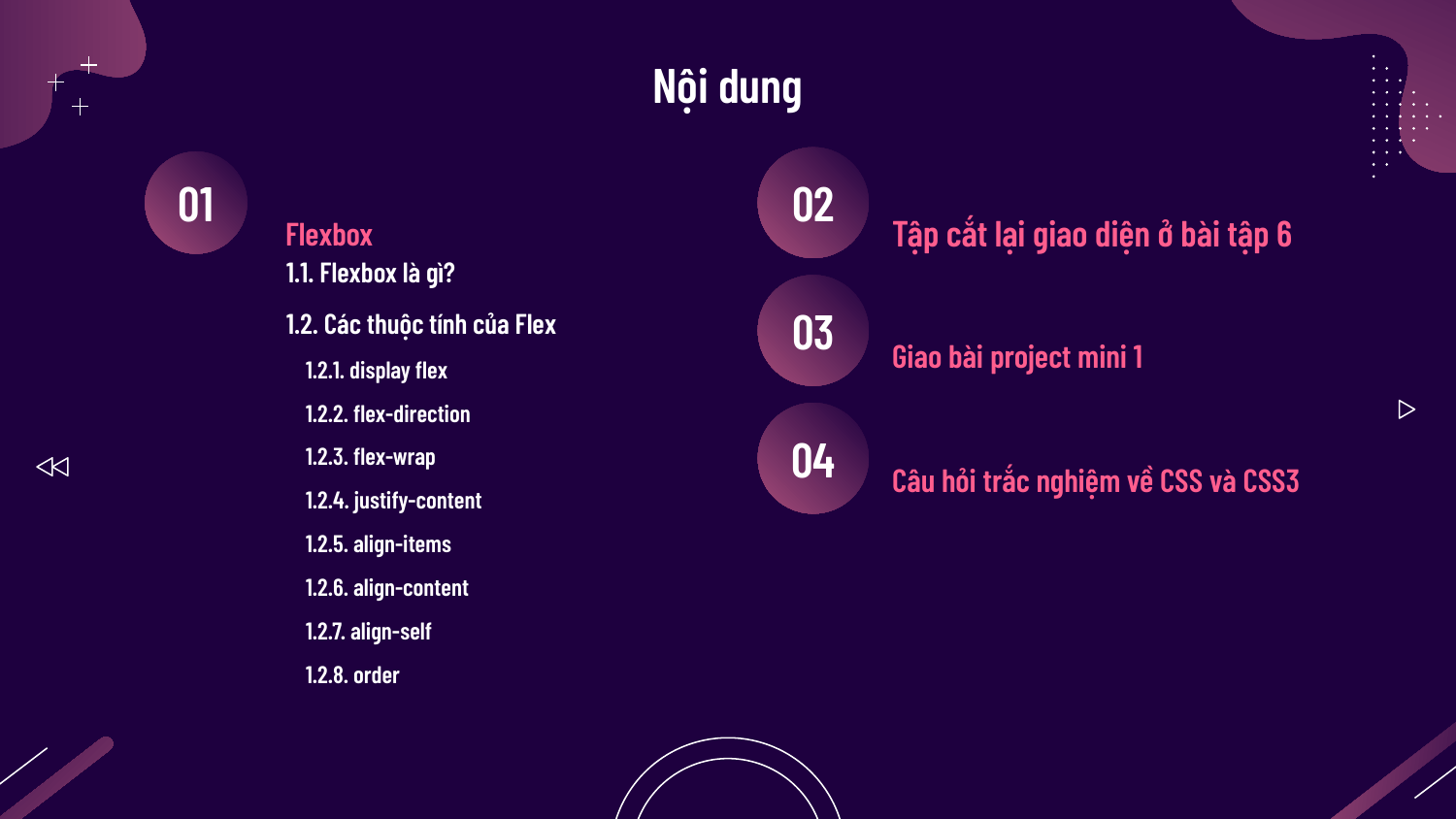

# Nội dung
02
01
Tập cắt lại giao diện ở bài tập 6
Flexbox
1.1. Flexbox là gì?
1.2. Các thuộc tính của Flex
    1.2.1. display flex
    1.2.2. flex-direction
    1.2.3. flex-wrap
    1.2.4. justify-content
    1.2.5. align-items
    1.2.6. align-content
    1.2.7. align-self
    1.2.8. order
03
Giao bài project mini 1
Câu hỏi trắc nghiệm về CSS và CSS3
04